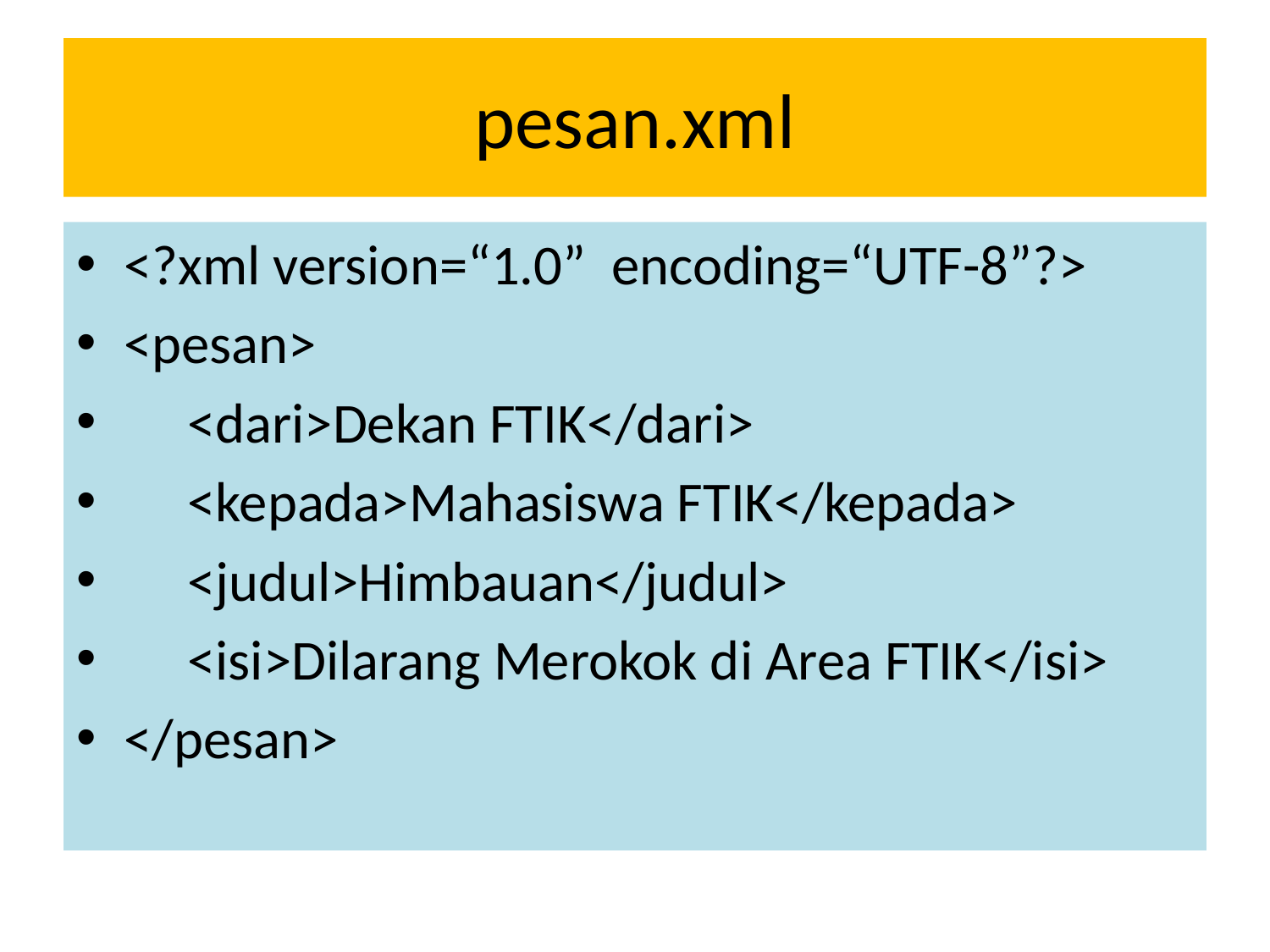

# pesan.xml
<?xml version=“1.0”  encoding=“UTF-8”?>
<pesan>
     <dari>Dekan FTIK</dari>
     <kepada>Mahasiswa FTIK</kepada>
     <judul>Himbauan</judul>
     <isi>Dilarang Merokok di Area FTIK</isi>
</pesan>